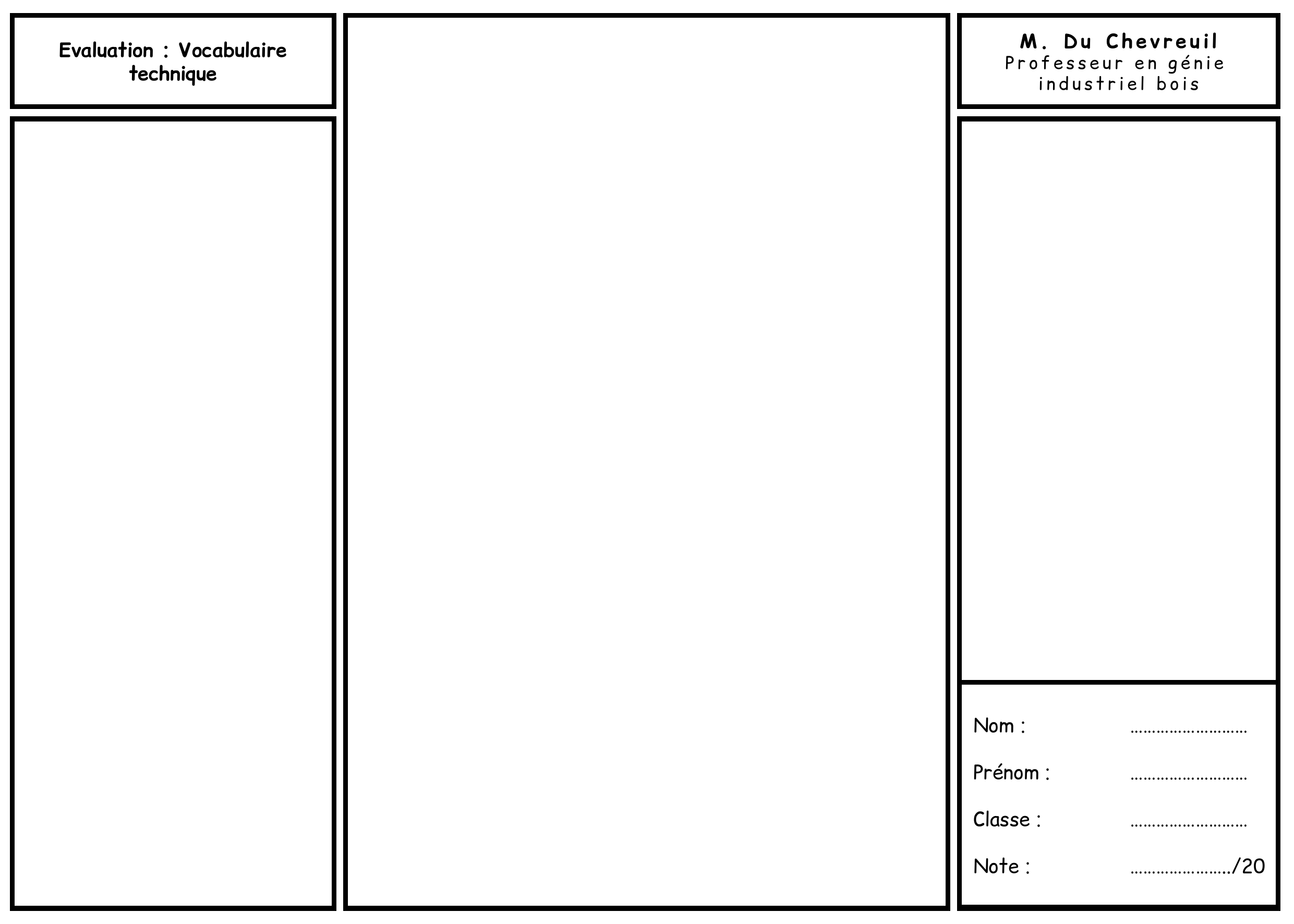

Evaluation : Vocabulaire technique

M. Du Chevreuil
Professeur en génie
industriel bois

Nom : 		………………………

Prénom : 	………………………

Classe : 		………………………

Note : 		…………………../20